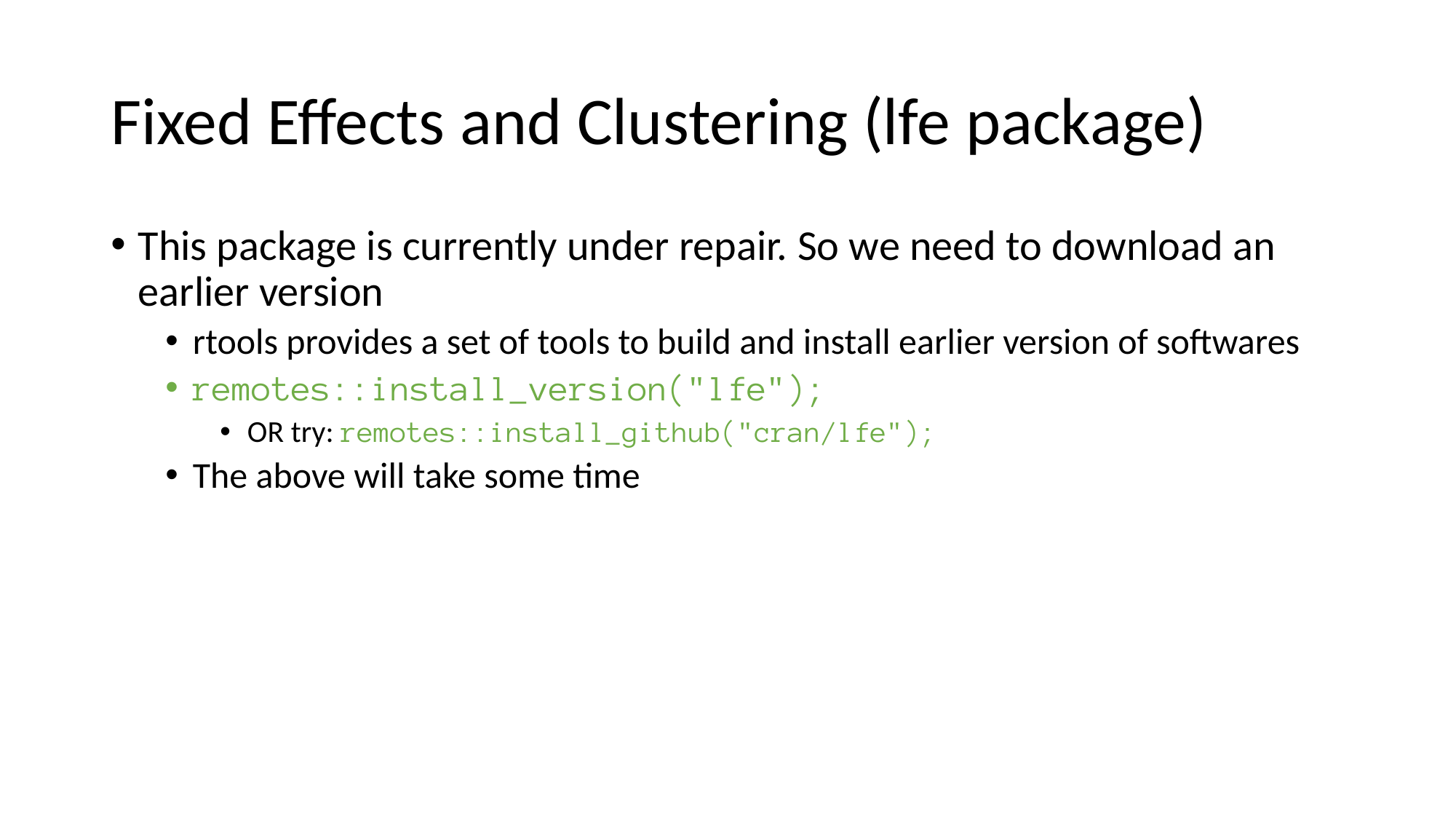

# Fixed Effects and Clustering (lfe package)
This package is currently under repair. So we need to download an earlier version
rtools provides a set of tools to build and install earlier version of softwares
remotes::install_version("lfe");
OR try: remotes::install_github("cran/lfe");
The above will take some time